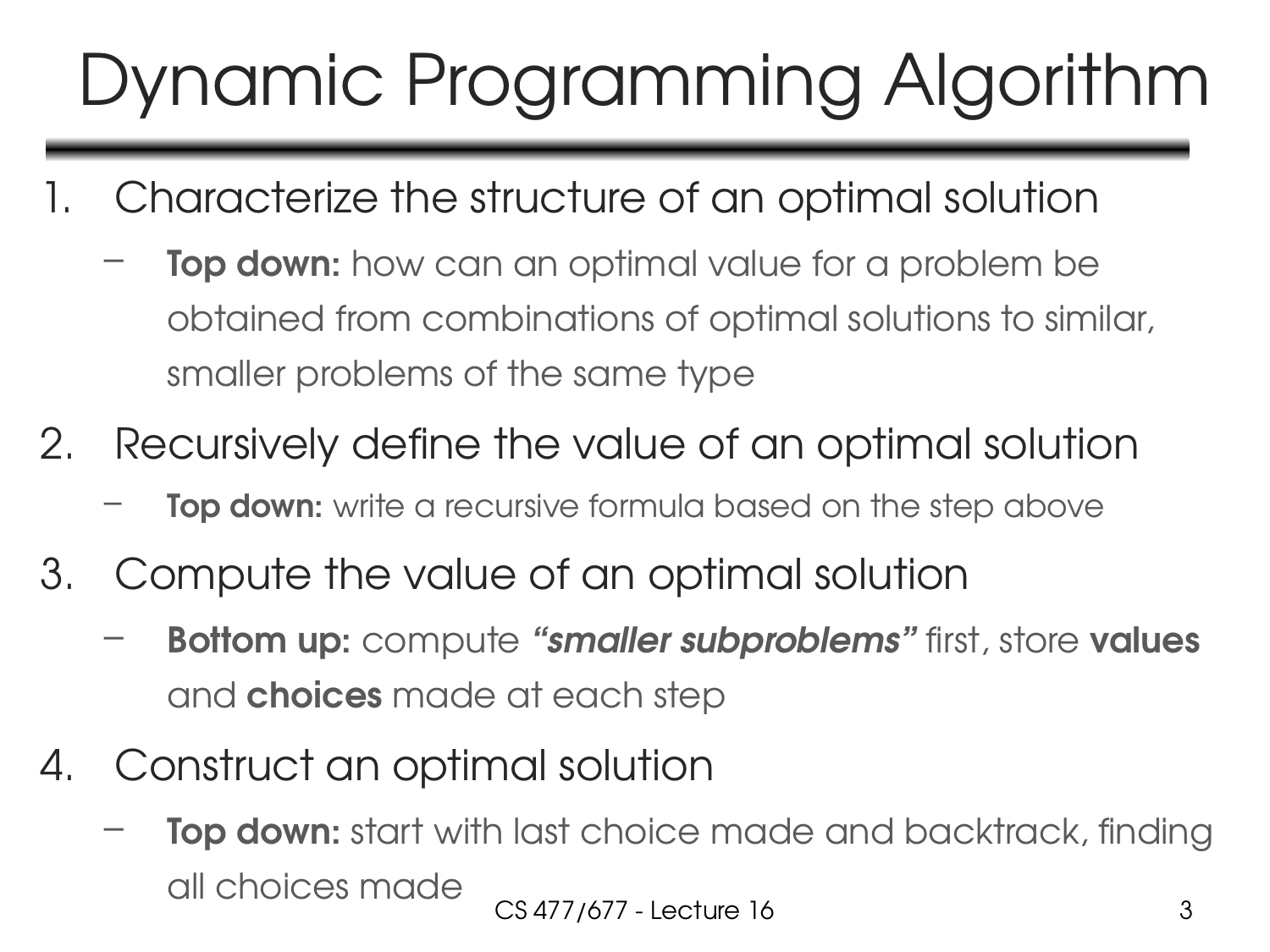

# Dynamic Programming Algorithm
Characterize the structure of an optimal solution
Top down: how can an optimal value for a problem be obtained from combinations of optimal solutions to similar, smaller problems of the same type
Recursively define the value of an optimal solution
Top down: write a recursive formula based on the step above
Compute the value of an optimal solution
Bottom up: compute “smaller subproblems” first, store values and choices made at each step
Construct an optimal solution
Top down: start with last choice made and backtrack, finding all choices made
CS 477/677 - Lecture 16
3